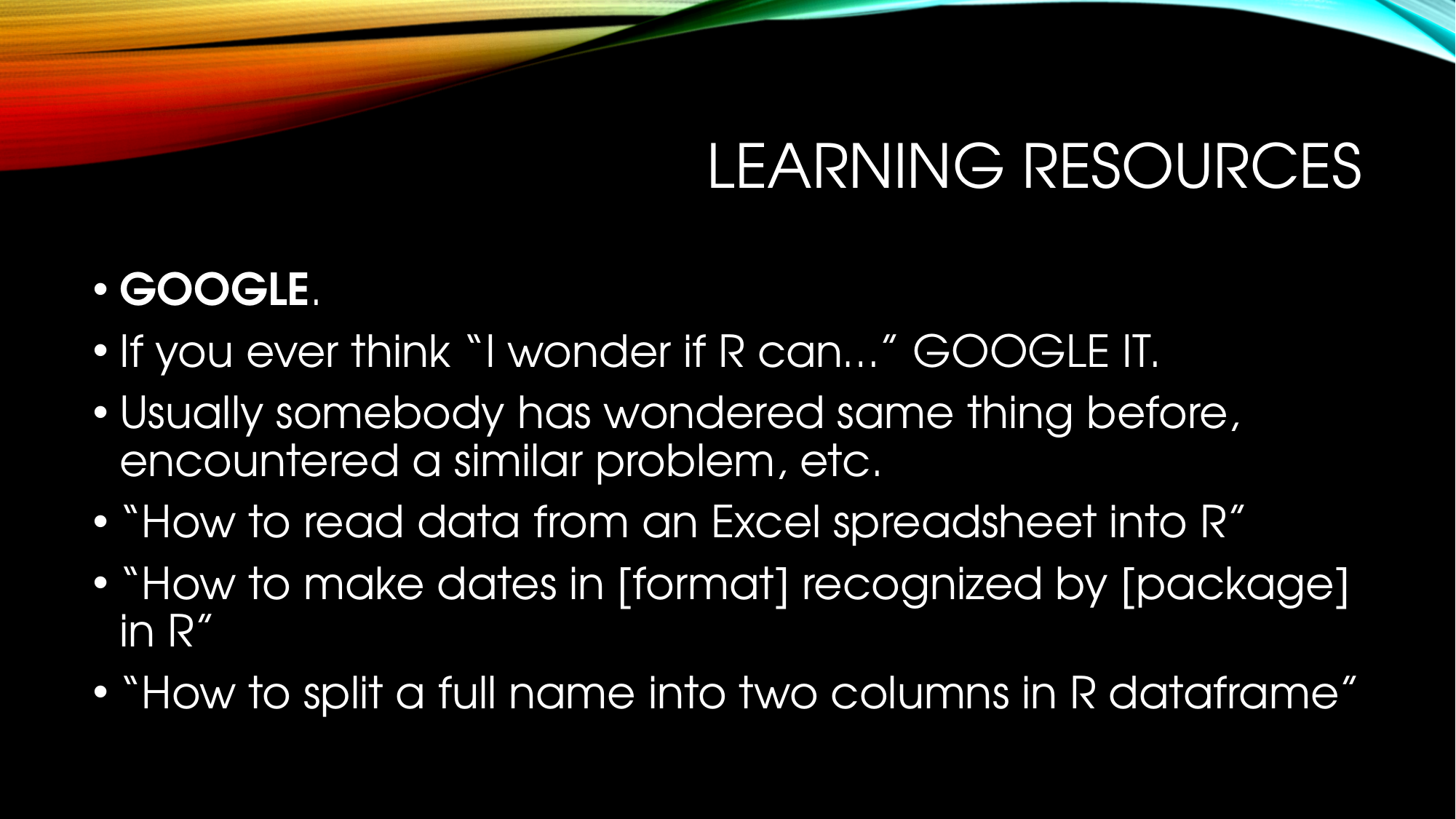

# Learning Resources
GOOGLE.
If you ever think “I wonder if R can…” GOOGLE IT.
Usually somebody has wondered same thing before, encountered a similar problem, etc.
“How to read data from an Excel spreadsheet into R”
“How to make dates in [format] recognized by [package] in R”
“How to split a full name into two columns in R dataframe”